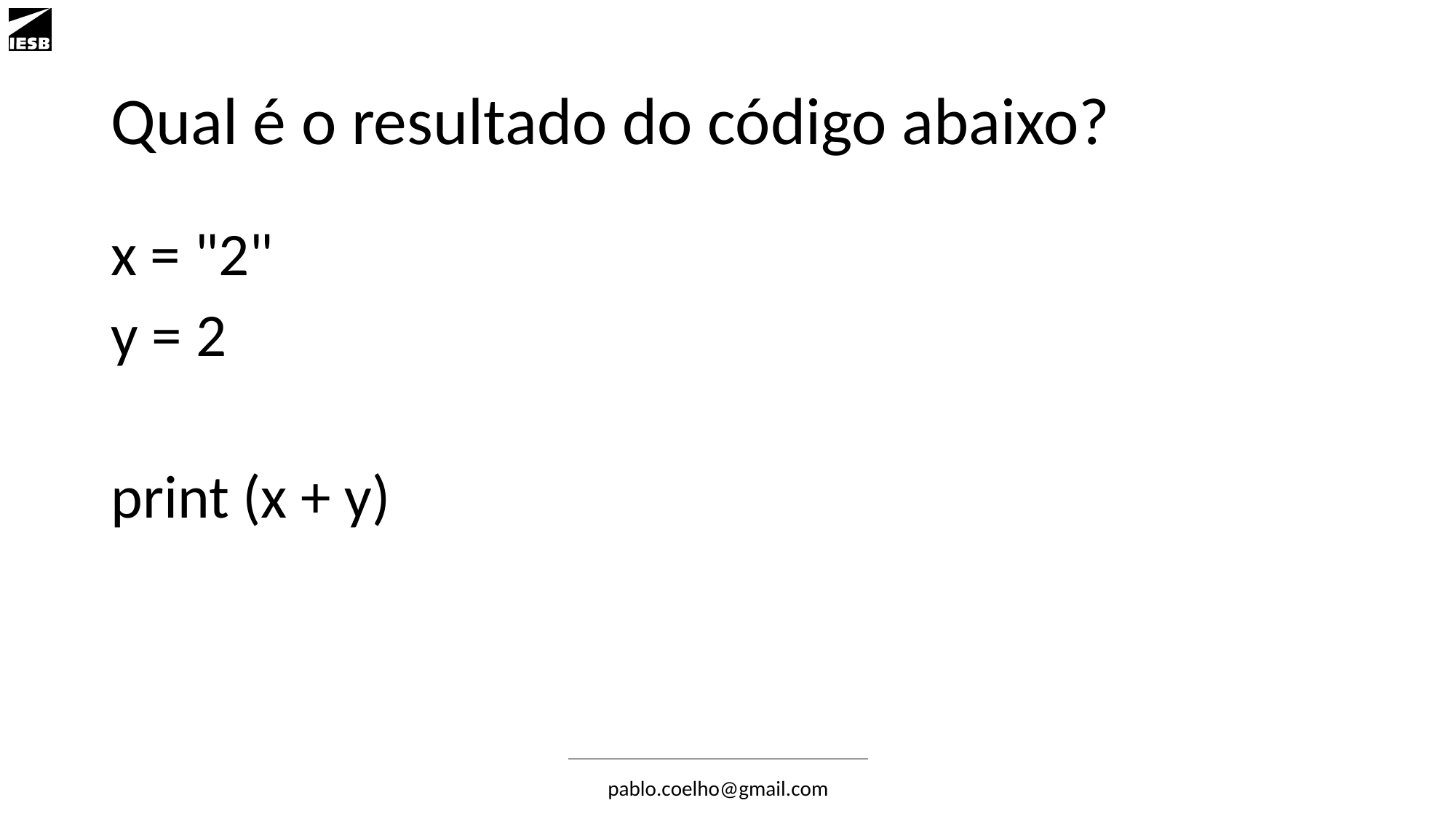

# Qual é o resultado do código abaixo?
x = "2"
y = 2

print (x + y)